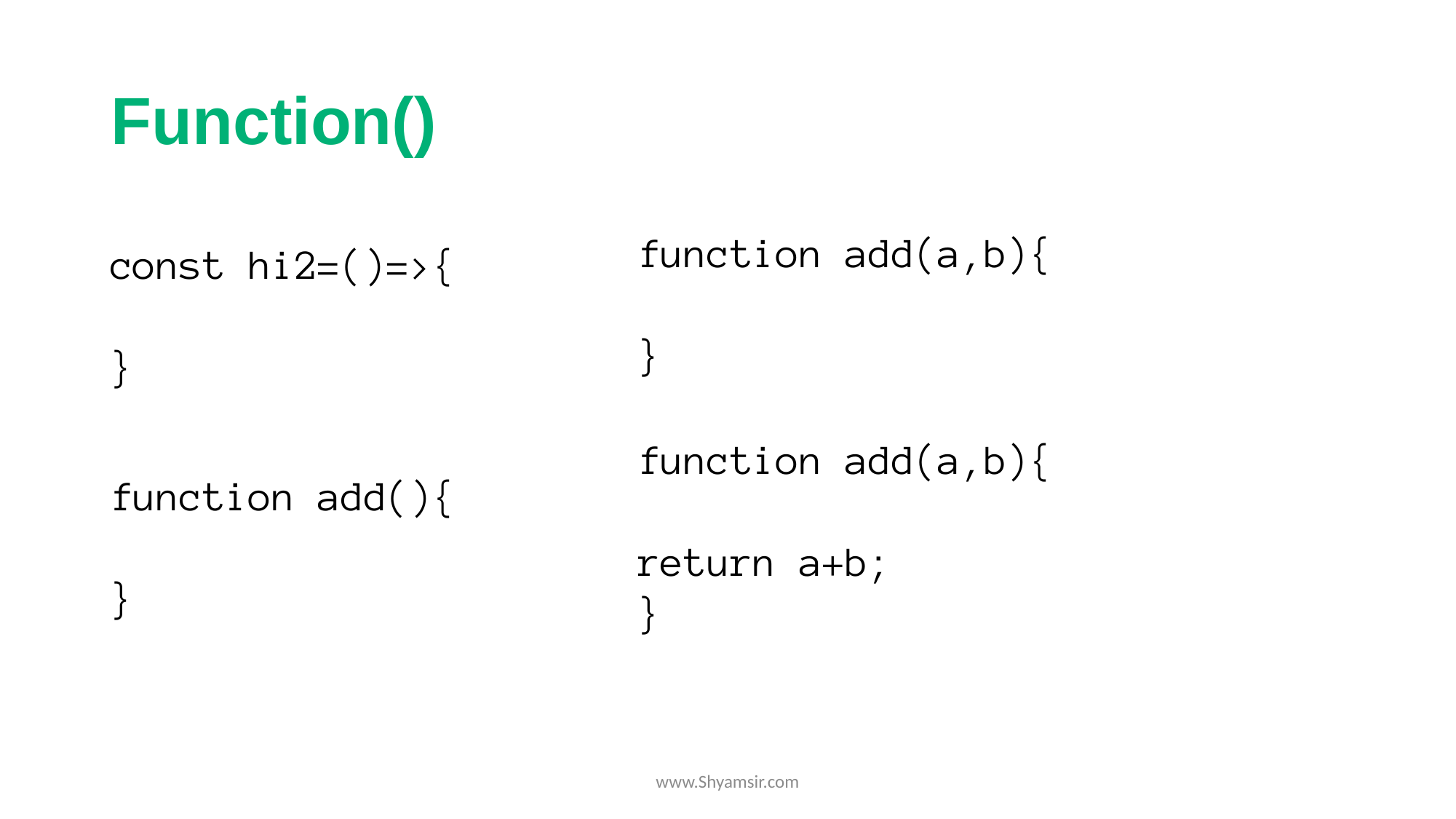

# Function()
function add(a,b){

}
const hi2=()=>{

}
function add(a,b){

return a+b;
}
function add(){

}
www.Shyamsir.com